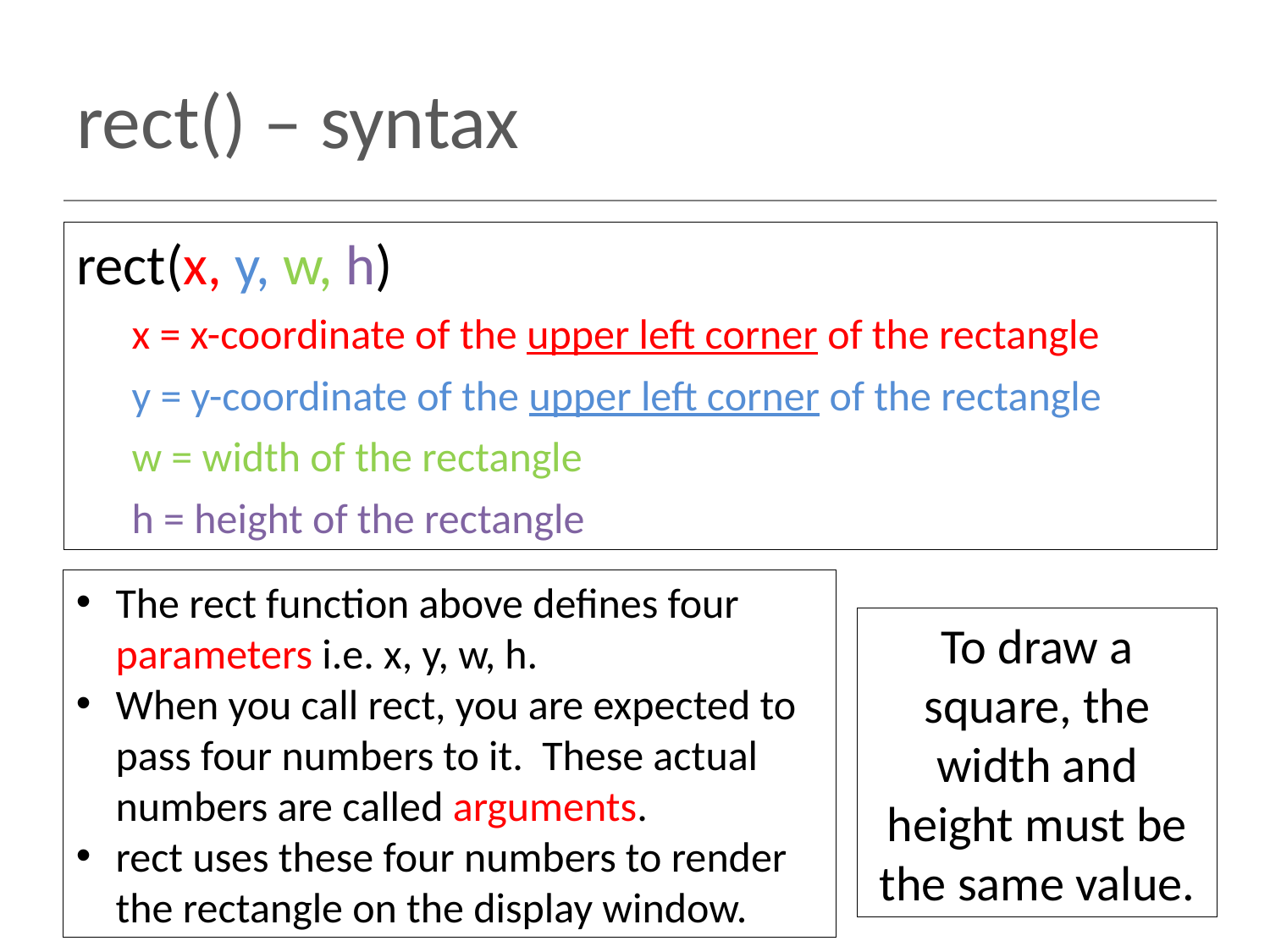

# rect() – syntax
rect(x, y, w, h)
x = x-coordinate of the upper left corner of the rectangle
y = y-coordinate of the upper left corner of the rectangle
w = width of the rectangle
h = height of the rectangle
The rect function above defines four parameters i.e. x, y, w, h.
When you call rect, you are expected to pass four numbers to it.  These actual numbers are called arguments.
rect uses these four numbers to render the rectangle on the display window.
To draw a square, the width and height must be the same value.